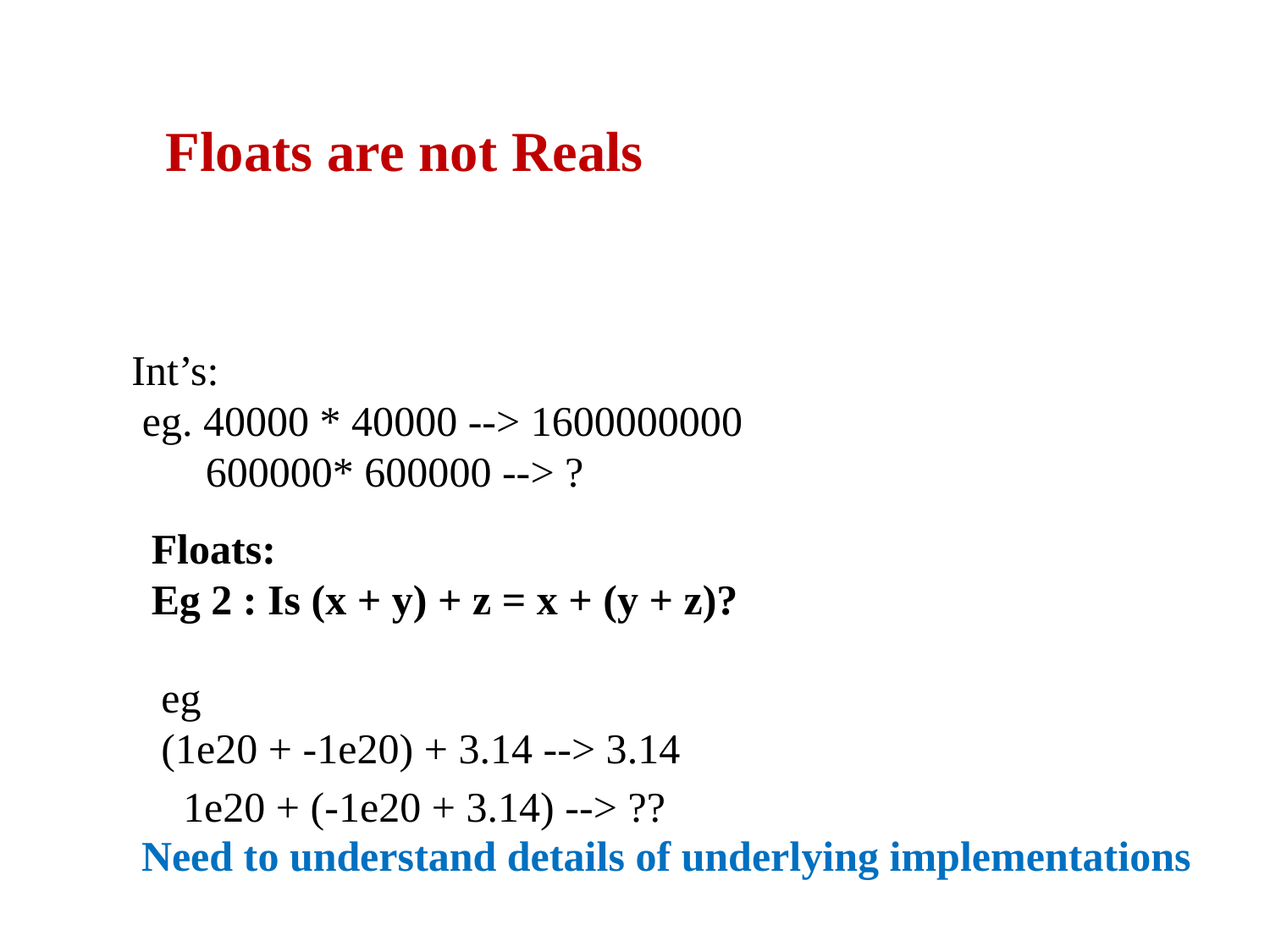

Floats are not Reals
Int’s:
 eg. 40000 * 40000 --> 1600000000
       600000* 600000 --> ?
Floats:
Eg 2 : Is (x + y) + z = x + (y + z)?
eg
(1e20 + -1e20) + 3.14 --> 3.14
1e20 + (-1e20 + 3.14) --> ??
Need to understand details of underlying implementations